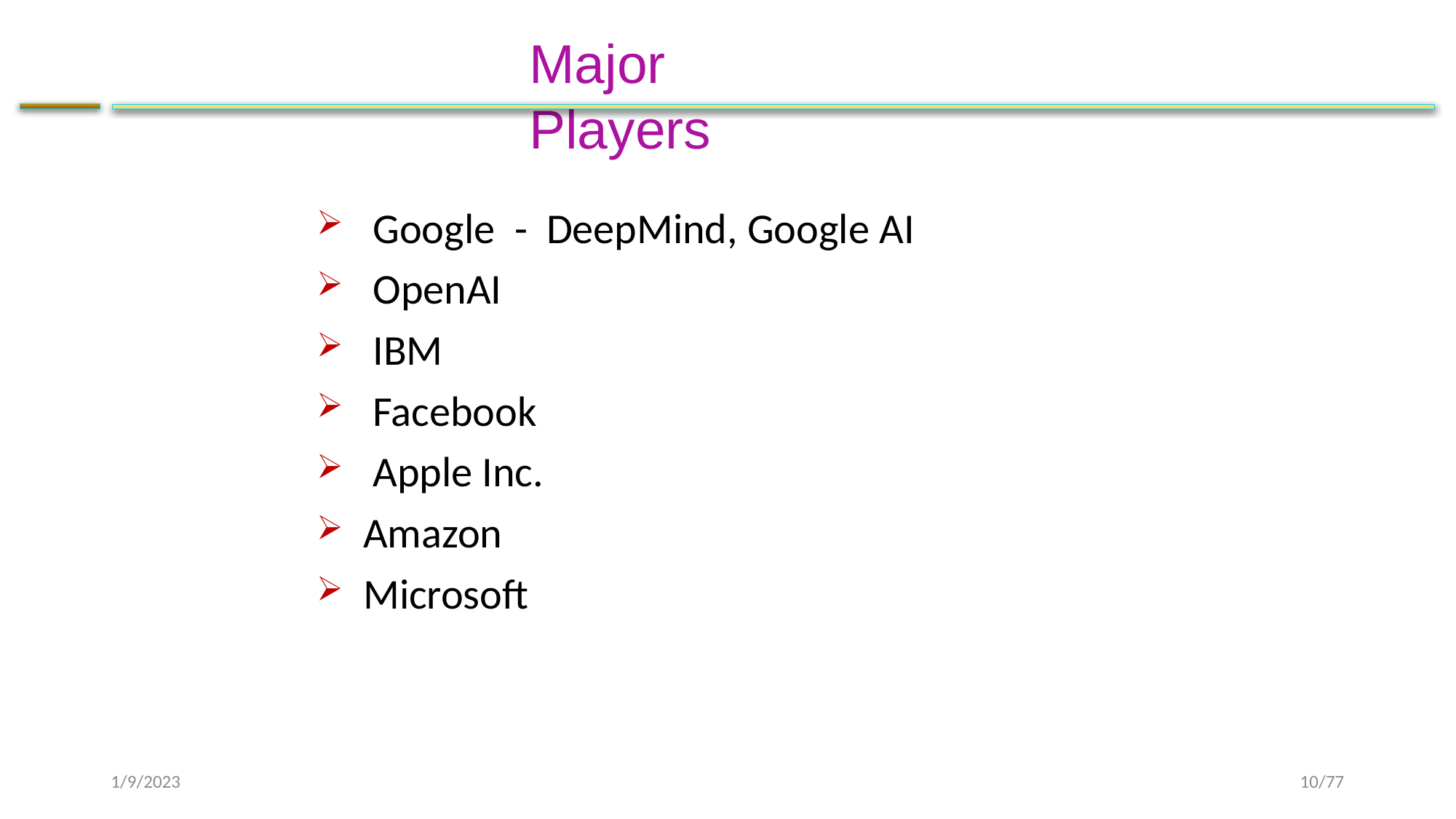

Major Players

   Google  -  DeepMind, Google AI
   OpenAI
   IBM
   Facebook
   Apple Inc.
  Amazon
  Microsoft
1/9/2023
10/77